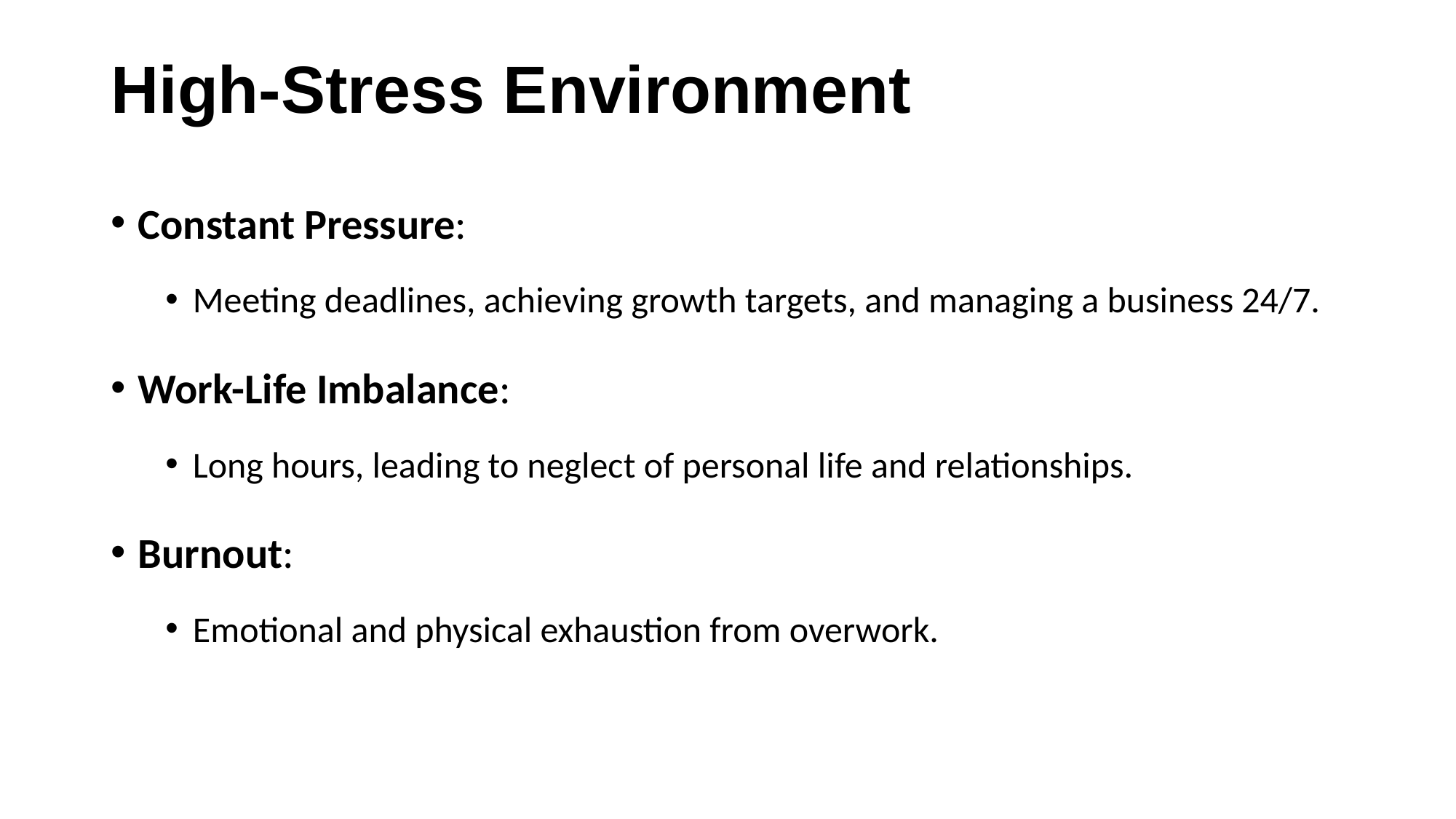

# High-Stress Environment
Constant Pressure:
Meeting deadlines, achieving growth targets, and managing a business 24/7.
Work-Life Imbalance:
Long hours, leading to neglect of personal life and relationships.
Burnout:
Emotional and physical exhaustion from overwork.